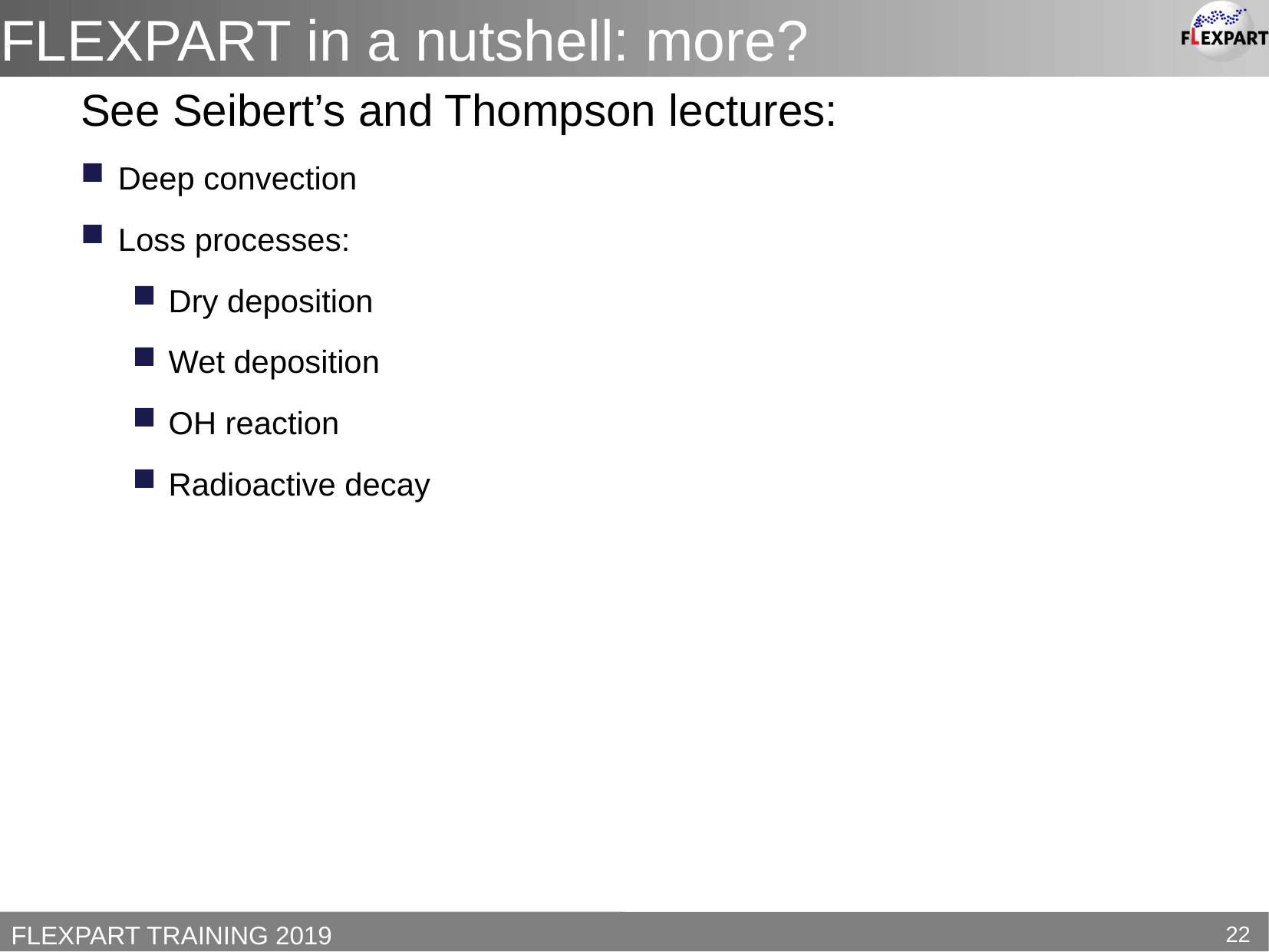

FLEXPART in a nutshell: more?
See Seibert’s and Thompson lectures:
Deep convection
Loss processes:
Dry deposition
Wet deposition
OH reaction
Radioactive decay